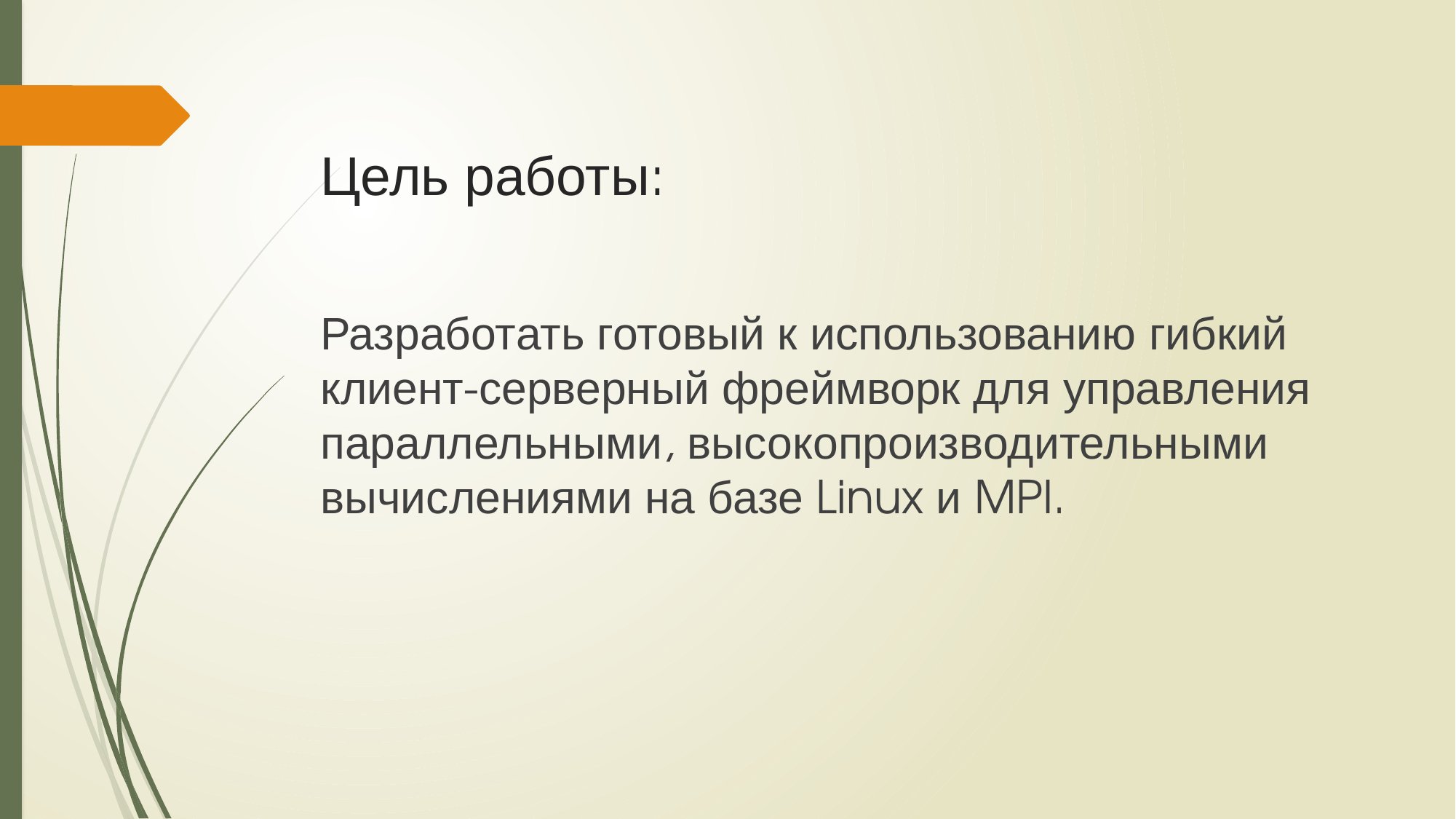

# Цель работы:
Разработать готовый к использованию гибкий клиент-серверный фреймворк для управления параллельными, высокопроизводительными вычислениями на базе Linux и MPI.